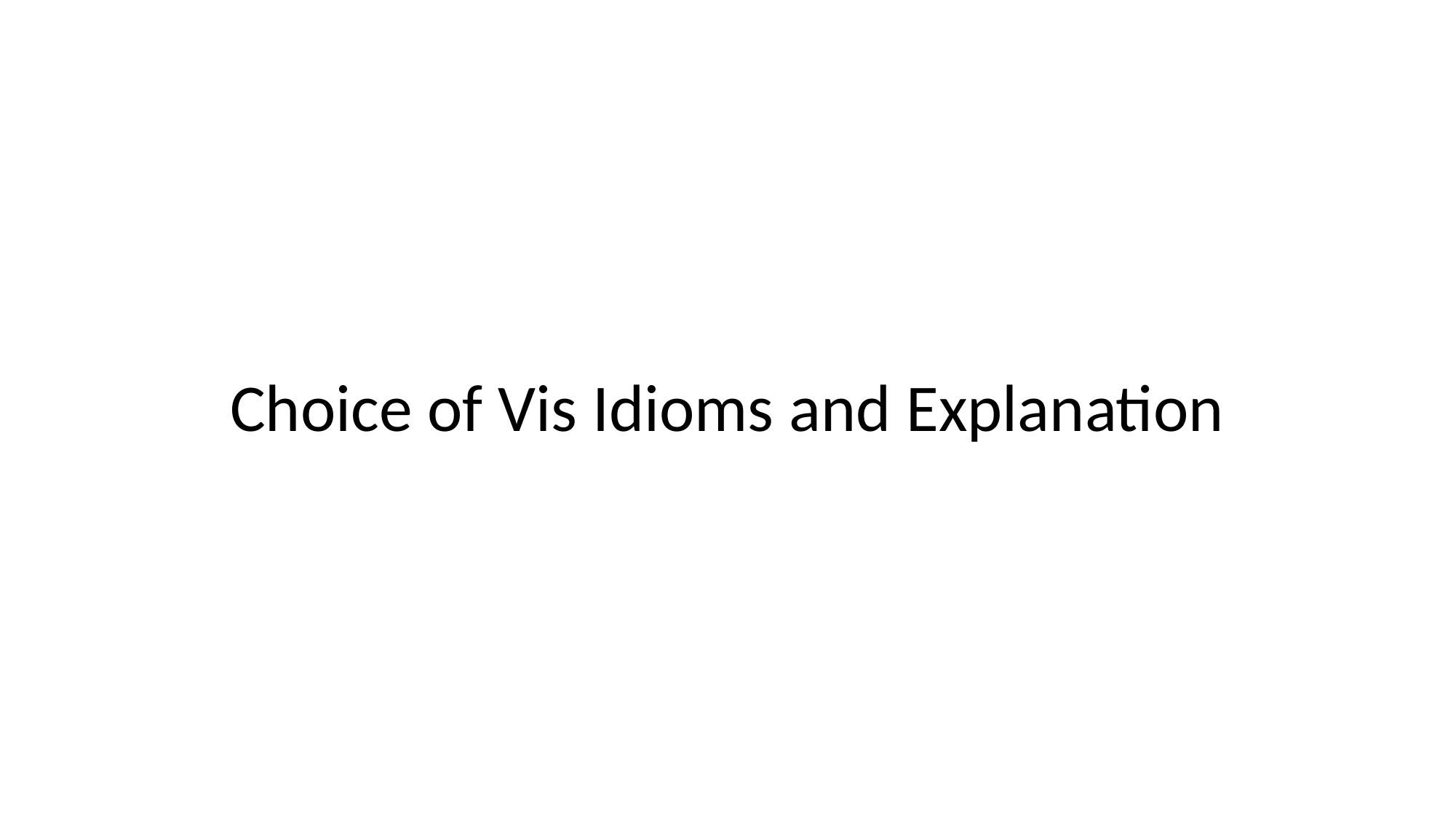

# Choice of Vis Idioms and Explanation